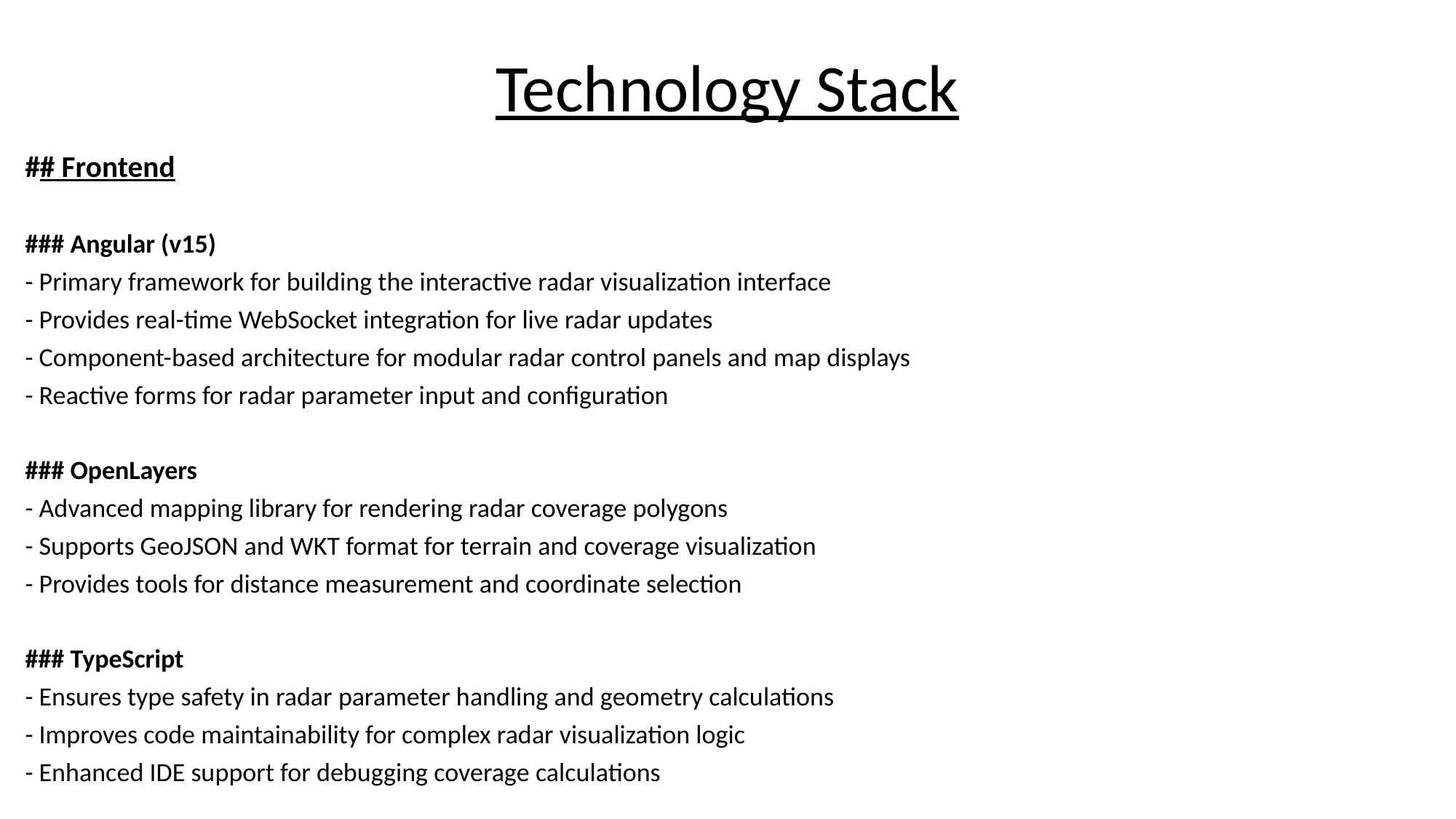

# Technology Stack
## Frontend

### Angular (v15)
- Primary framework for building the interactive radar visualization interface
- Provides real-time WebSocket integration for live radar updates
- Component-based architecture for modular radar control panels and map displays
- Reactive forms for radar parameter input and configuration

### OpenLayers
- Advanced mapping library for rendering radar coverage polygons
- Supports GeoJSON and WKT format for terrain and coverage visualization
- Provides tools for distance measurement and coordinate selection

### TypeScript
- Ensures type safety in radar parameter handling and geometry calculations
- Improves code maintainability for complex radar visualization logic
- Enhanced IDE support for debugging coverage calculations